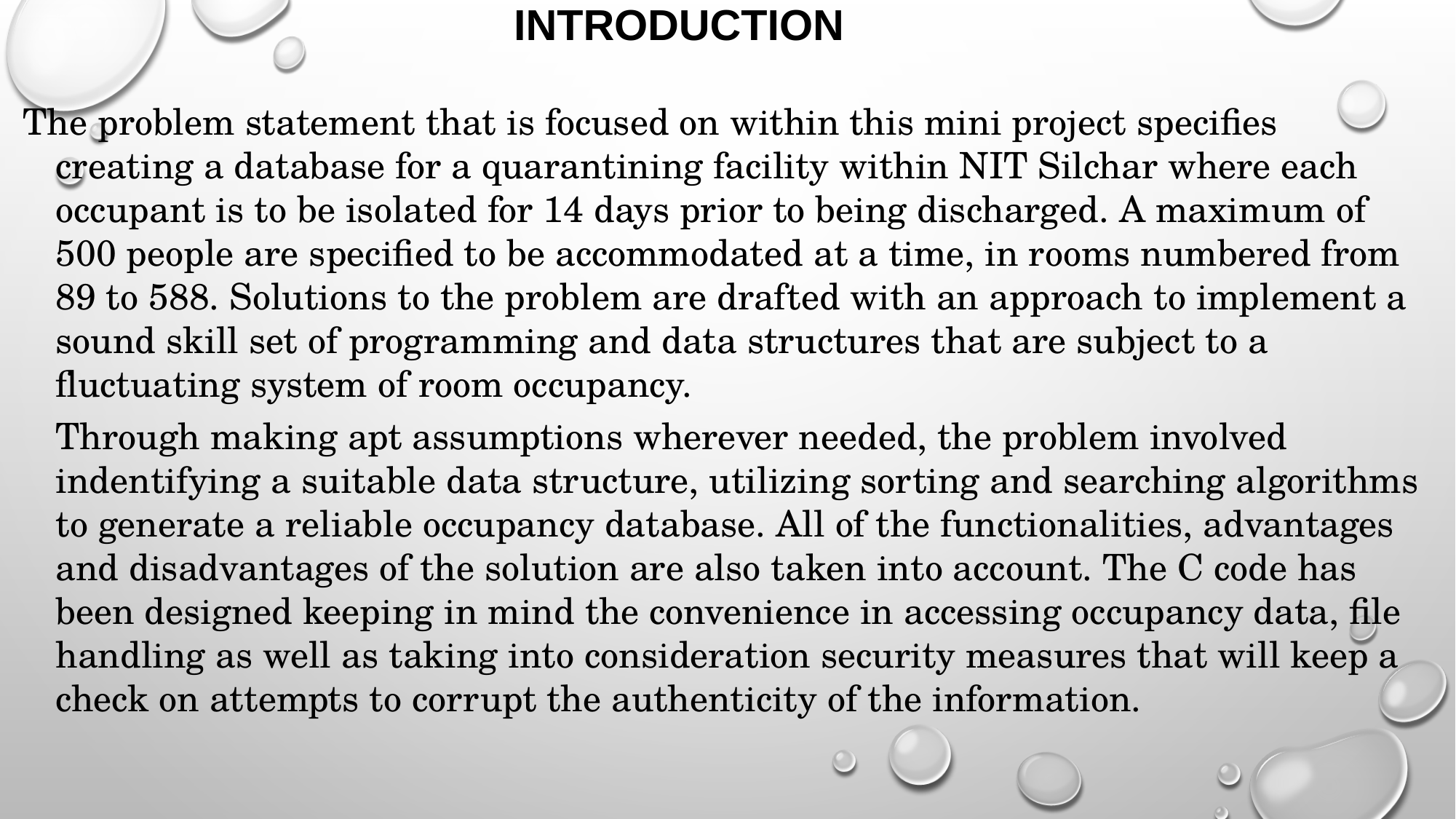

# INTRODUCTION
The problem statement that is focused on within this mini project specifies creating a database for a quarantining facility within NIT Silchar where each occupant is to be isolated for 14 days prior to being discharged. A maximum of 500 people are specified to be accommodated at a time, in rooms numbered from 89 to 588. Solutions to the problem are drafted with an approach to implement a sound skill set of programming and data structures that are subject to a fluctuating system of room occupancy.
	Through making apt assumptions wherever needed, the problem involved indentifying a suitable data structure, utilizing sorting and searching algorithms to generate a reliable occupancy database. All of the functionalities, advantages and disadvantages of the solution are also taken into account. The C code has been designed keeping in mind the convenience in accessing occupancy data, file handling as well as taking into consideration security measures that will keep a check on attempts to corrupt the authenticity of the information.